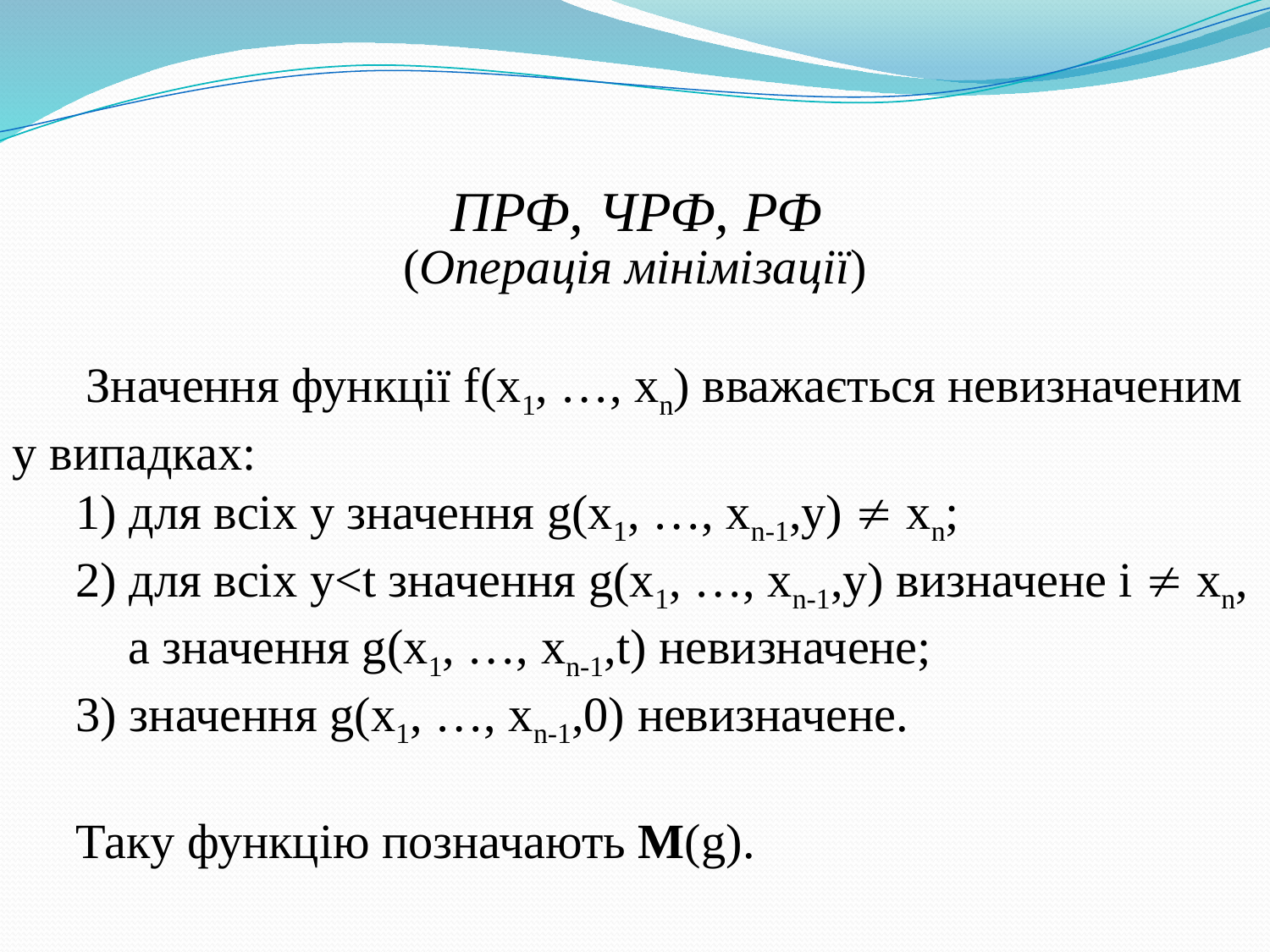

(Операція мінімізації)

      Значення функції f(x1, …, xn) вважається невизначеним у випадках:
1) для всіх y значення g(x1, …, xn-1,y) ≠ xn;
2) для всіх y<t значення g(x1, …, xn-1,y) визначене і ≠ xn,  а значення g(x1, …, xn-1,t) невизначене;
3) значення g(x1, …, xn-1,0) невизначене.

Таку функцію позначають M(g).
ПРФ, ЧРФ, РФ